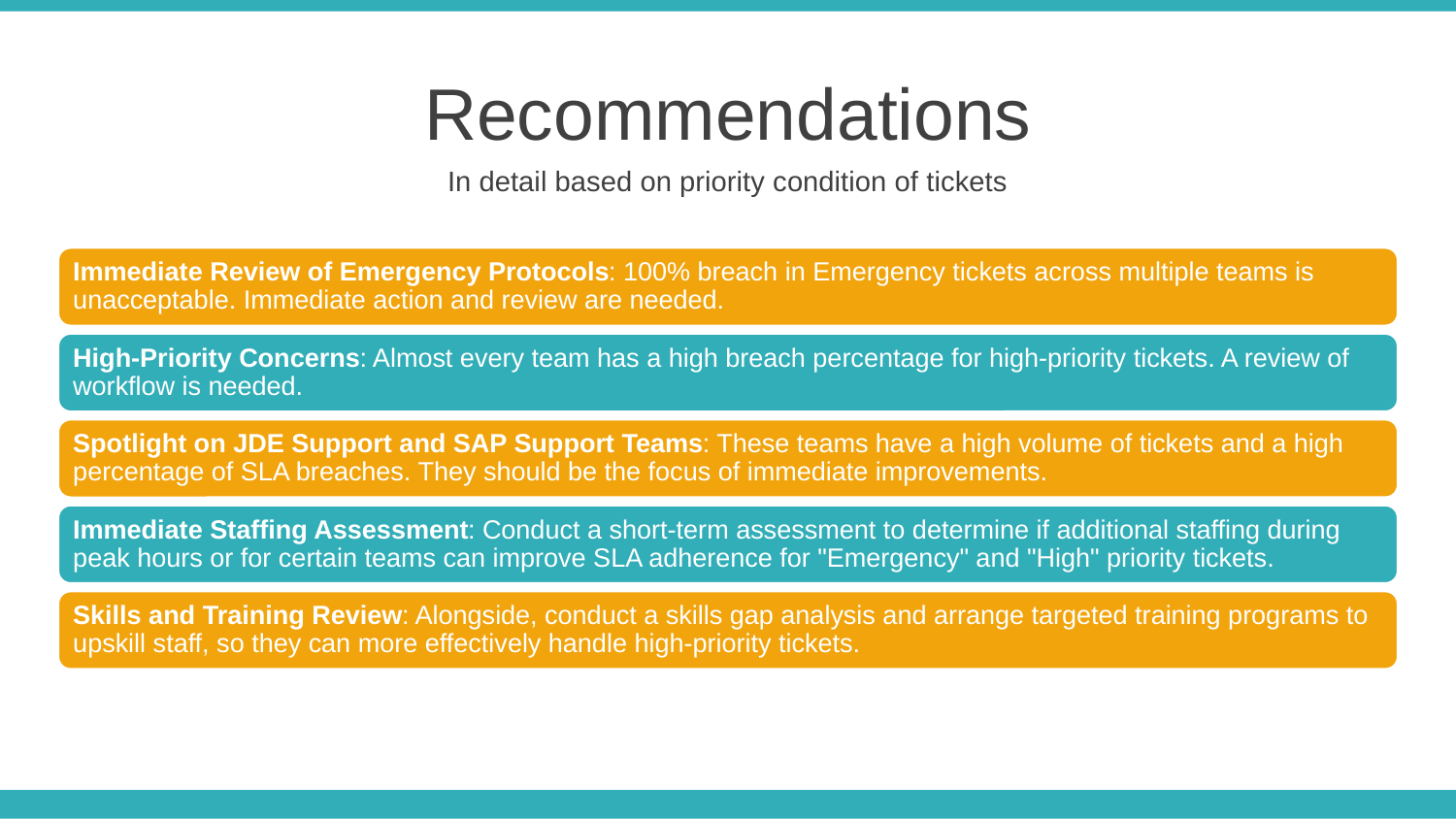

Recommendations
In detail based on priority condition of tickets
Immediate Review of Emergency Protocols: 100% breach in Emergency tickets across multiple teams is unacceptable. Immediate action and review are needed.
High-Priority Concerns: Almost every team has a high breach percentage for high-priority tickets. A review of workflow is needed.
Spotlight on JDE Support and SAP Support Teams: These teams have a high volume of tickets and a high percentage of SLA breaches. They should be the focus of immediate improvements.
Immediate Staffing Assessment: Conduct a short-term assessment to determine if additional staffing during peak hours or for certain teams can improve SLA adherence for "Emergency" and "High" priority tickets.
Skills and Training Review: Alongside, conduct a skills gap analysis and arrange targeted training programs to upskill staff, so they can more effectively handle high-priority tickets.